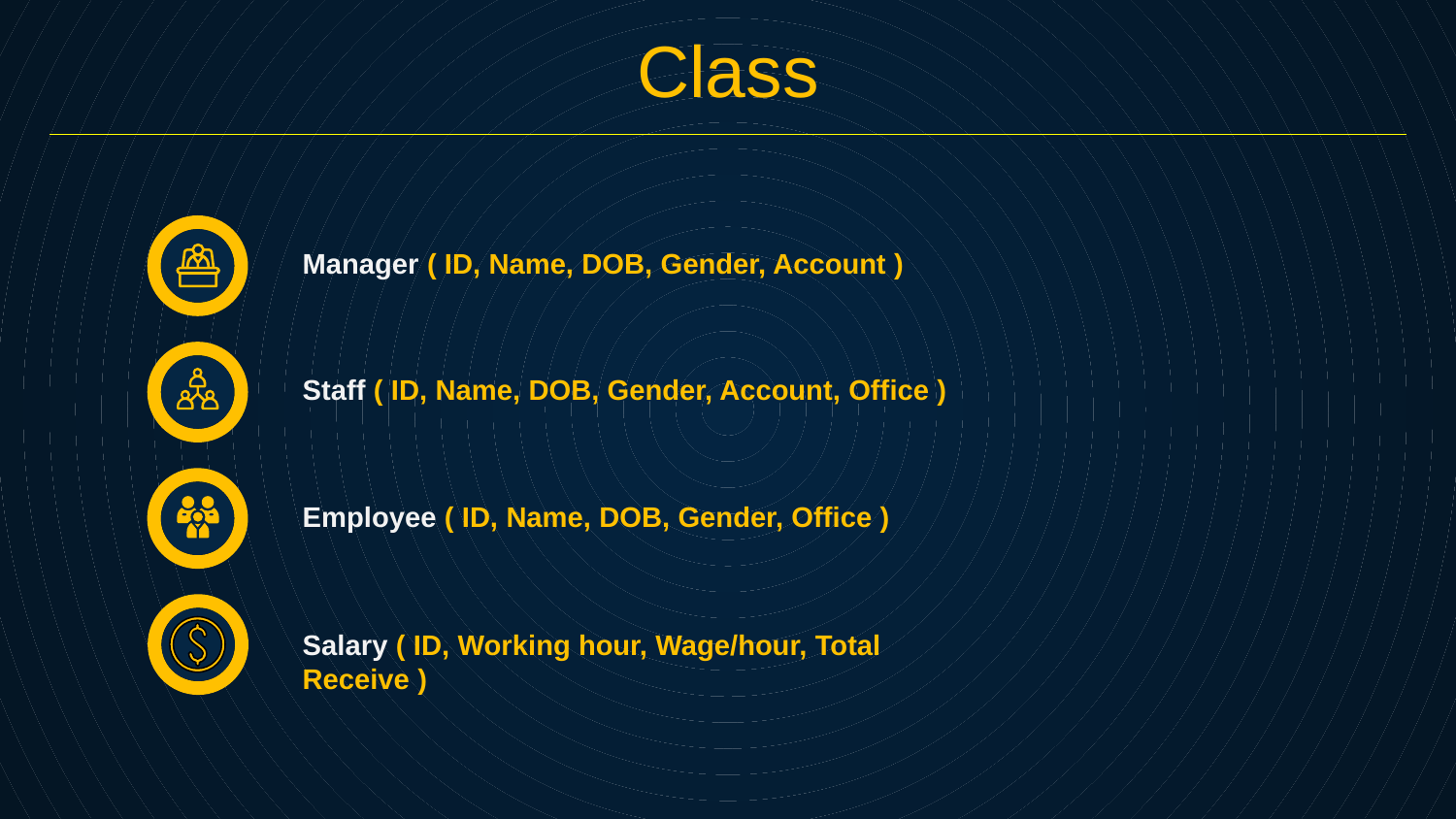

# Class

Manager ( ID, Name, DOB, Gender, Account )

Staff ( ID, Name, DOB, Gender, Account, Office )

Employee ( ID, Name, DOB, Gender, Office )

Salary ( ID, Working hour, Wage/hour, Total Receive )